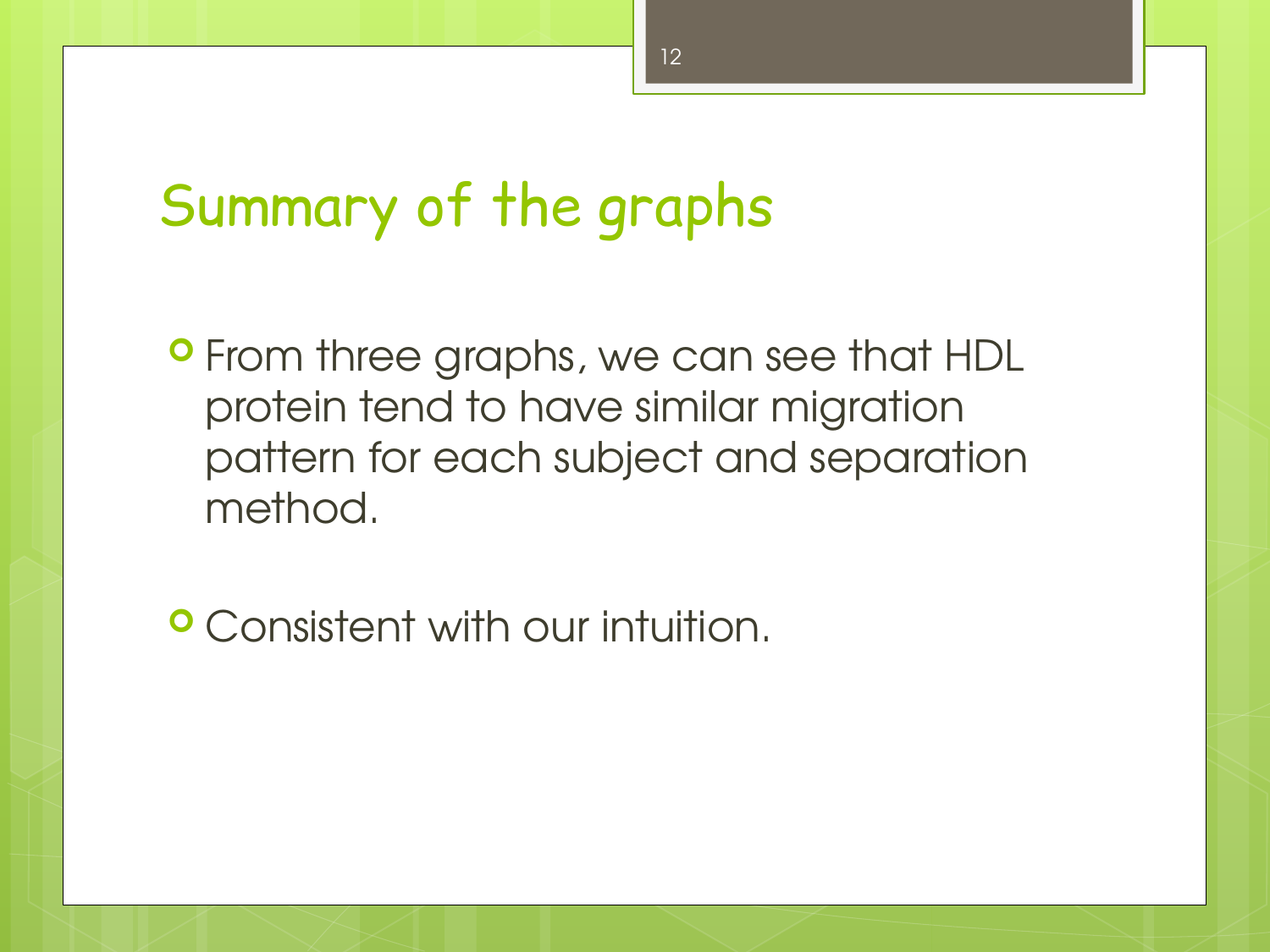

12
# Summary of the graphs
From three graphs, we can see that HDL protein tend to have similar migration pattern for each subject and separation method.

Consistent with our intuition.